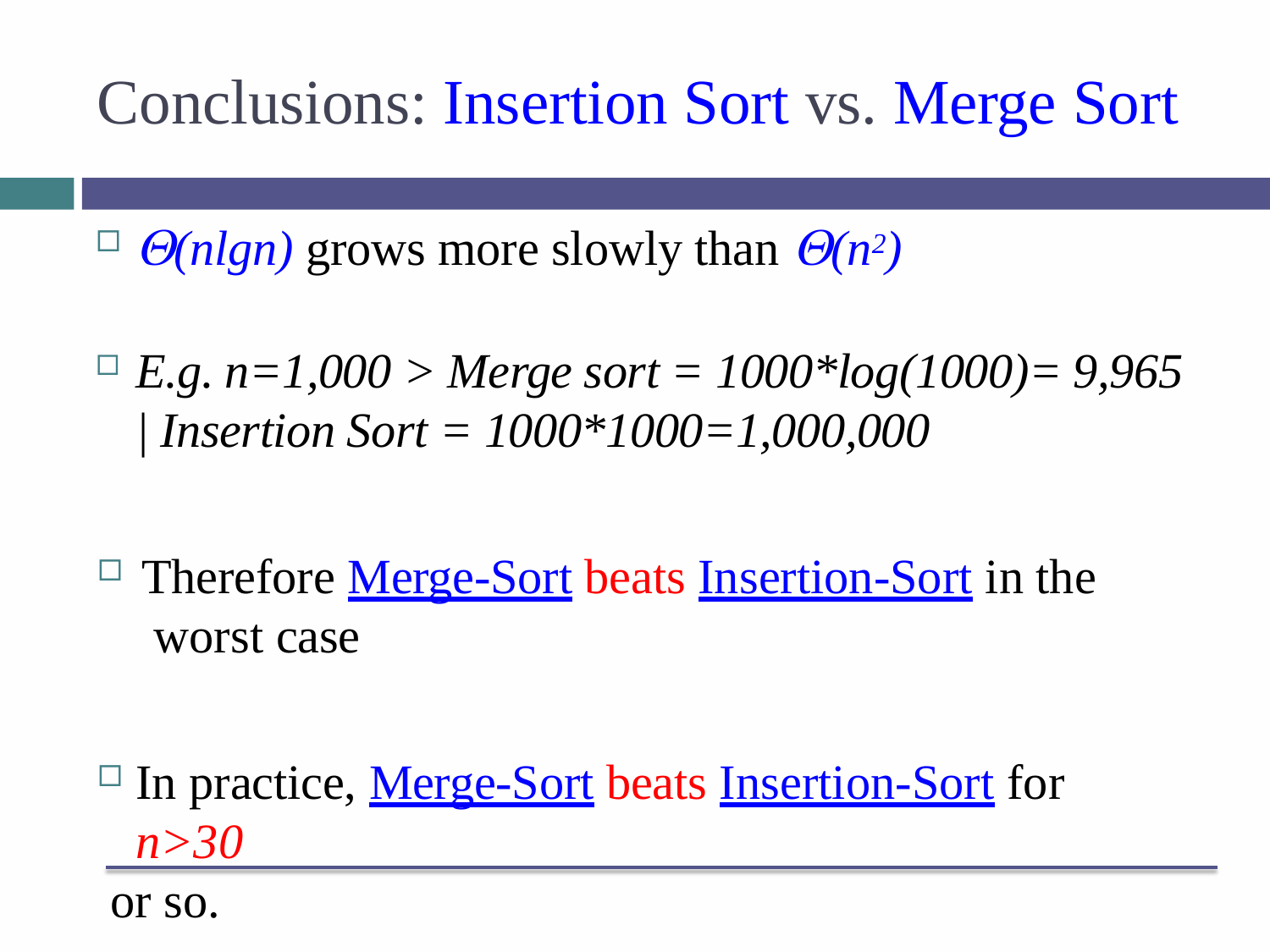

# Conclusions: Insertion Sort vs. Merge Sort
Θ(nlgn) grows more slowly than Θ(n2)

E.g. n=1,000 > Merge sort = 1000*log(1000)= 9,965 | Insertion Sort = 1000*1000=1,000,000

Therefore Merge-Sort beats Insertion-Sort in the  worst case

In practice, Merge-Sort beats Insertion-Sort for n>30
or so.